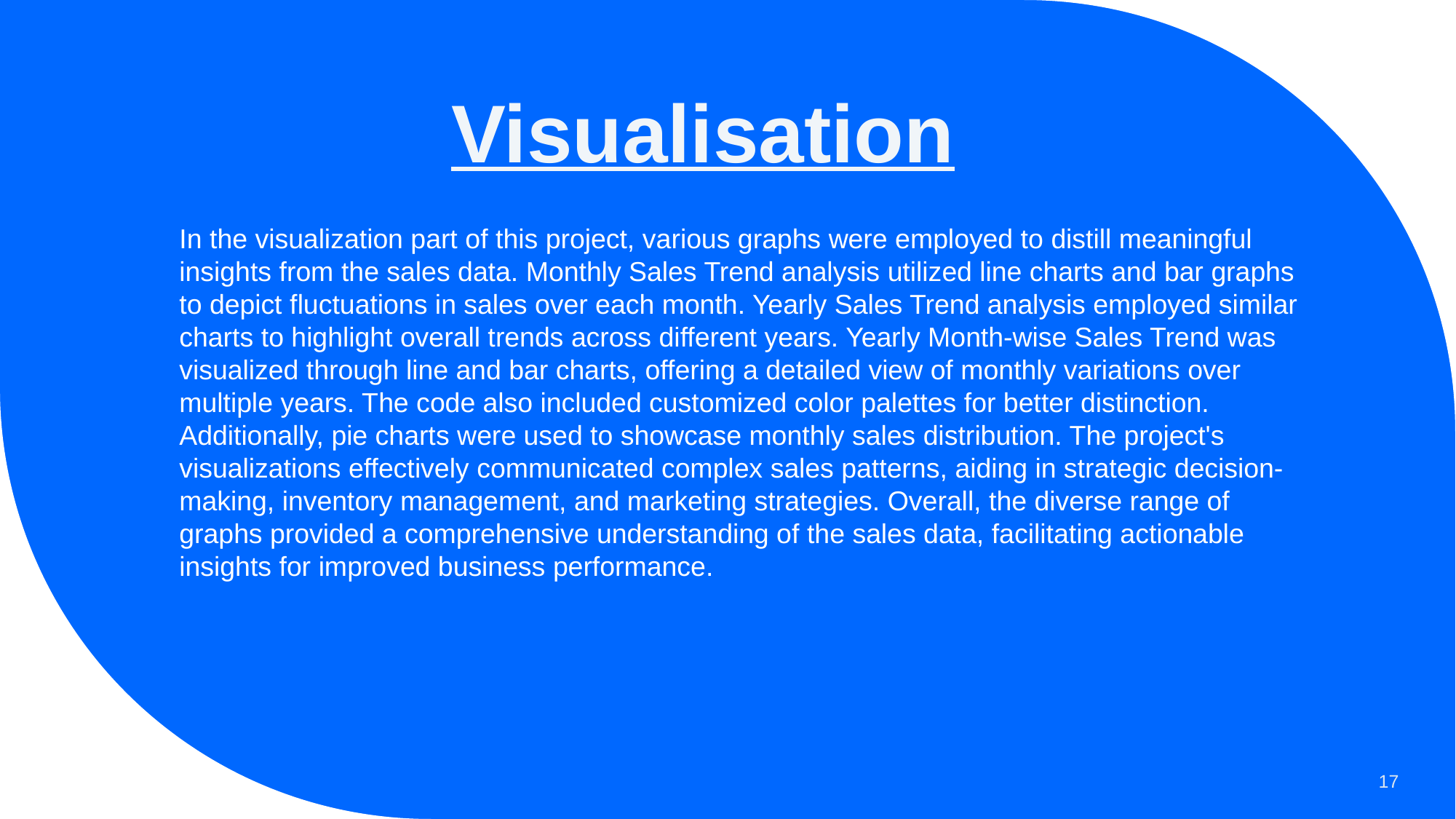

Visualisation
In the visualization part of this project, various graphs were employed to distill meaningful insights from the sales data. Monthly Sales Trend analysis utilized line charts and bar graphs to depict fluctuations in sales over each month. Yearly Sales Trend analysis employed similar charts to highlight overall trends across different years. Yearly Month-wise Sales Trend was visualized through line and bar charts, offering a detailed view of monthly variations over multiple years. The code also included customized color palettes for better distinction. Additionally, pie charts were used to showcase monthly sales distribution. The project's visualizations effectively communicated complex sales patterns, aiding in strategic decision-making, inventory management, and marketing strategies. Overall, the diverse range of graphs provided a comprehensive understanding of the sales data, facilitating actionable insights for improved business performance.

17